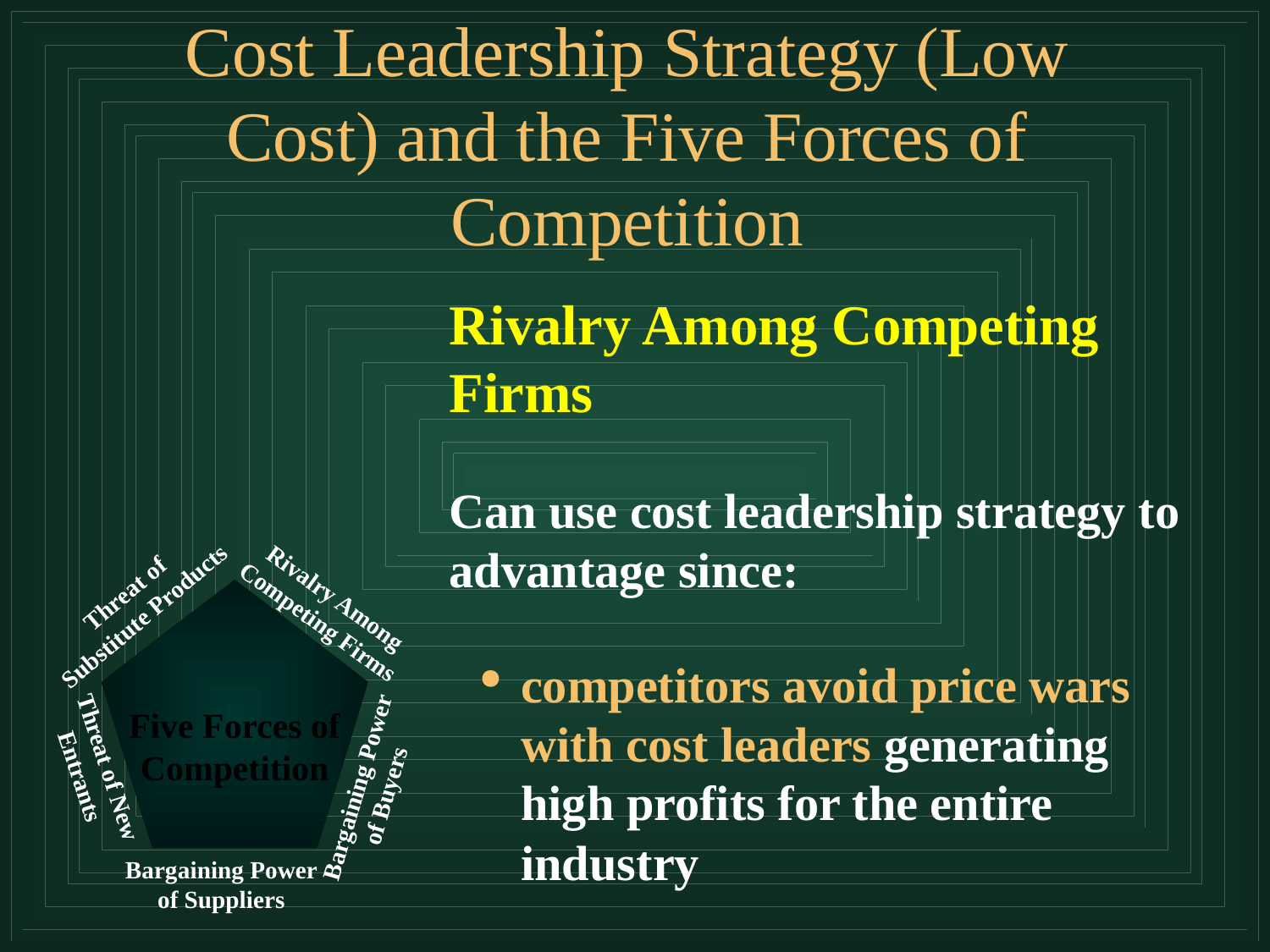

# Cost Leadership Strategy (Low Cost) and the Five Forces of Competition
Rivalry Among Competing Firms

Can use cost leadership strategy to advantage since:

competitors avoid price wars with cost leaders generating high profits for the entire industry
Threat of
Substitute Products
Rivalry Among Competing Firms
Five Forces of
Competition
Threat of New Entrants
Bargaining Power of Buyers
Bargaining Power of Suppliers